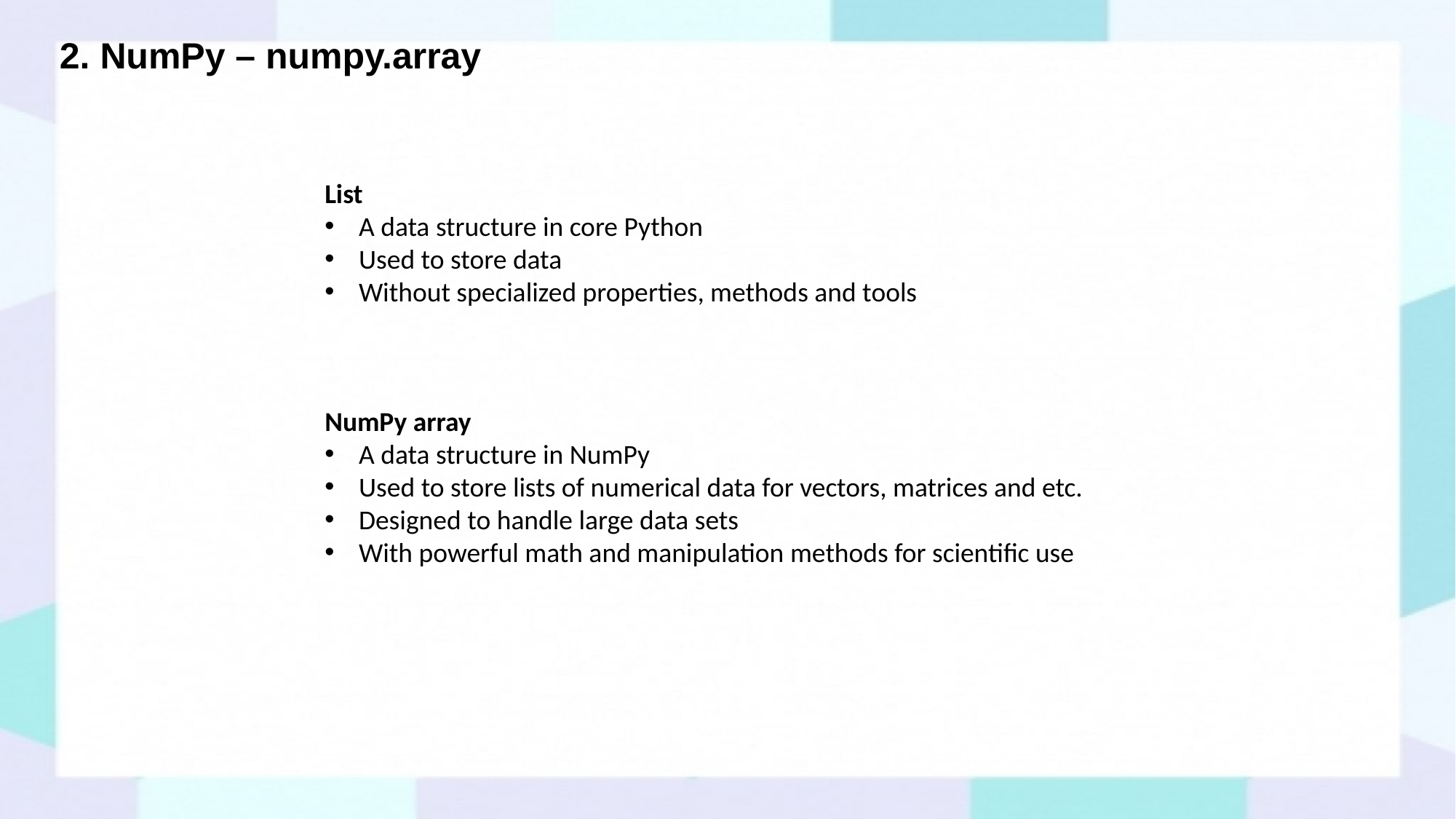

# 2. NumPy – numpy.array
List
A data structure in core Python
Used to store data
Without specialized properties, methods and tools

NumPy array
A data structure in NumPy
Used to store lists of numerical data for vectors, matrices and etc.
Designed to handle large data sets
With powerful math and manipulation methods for scientific use